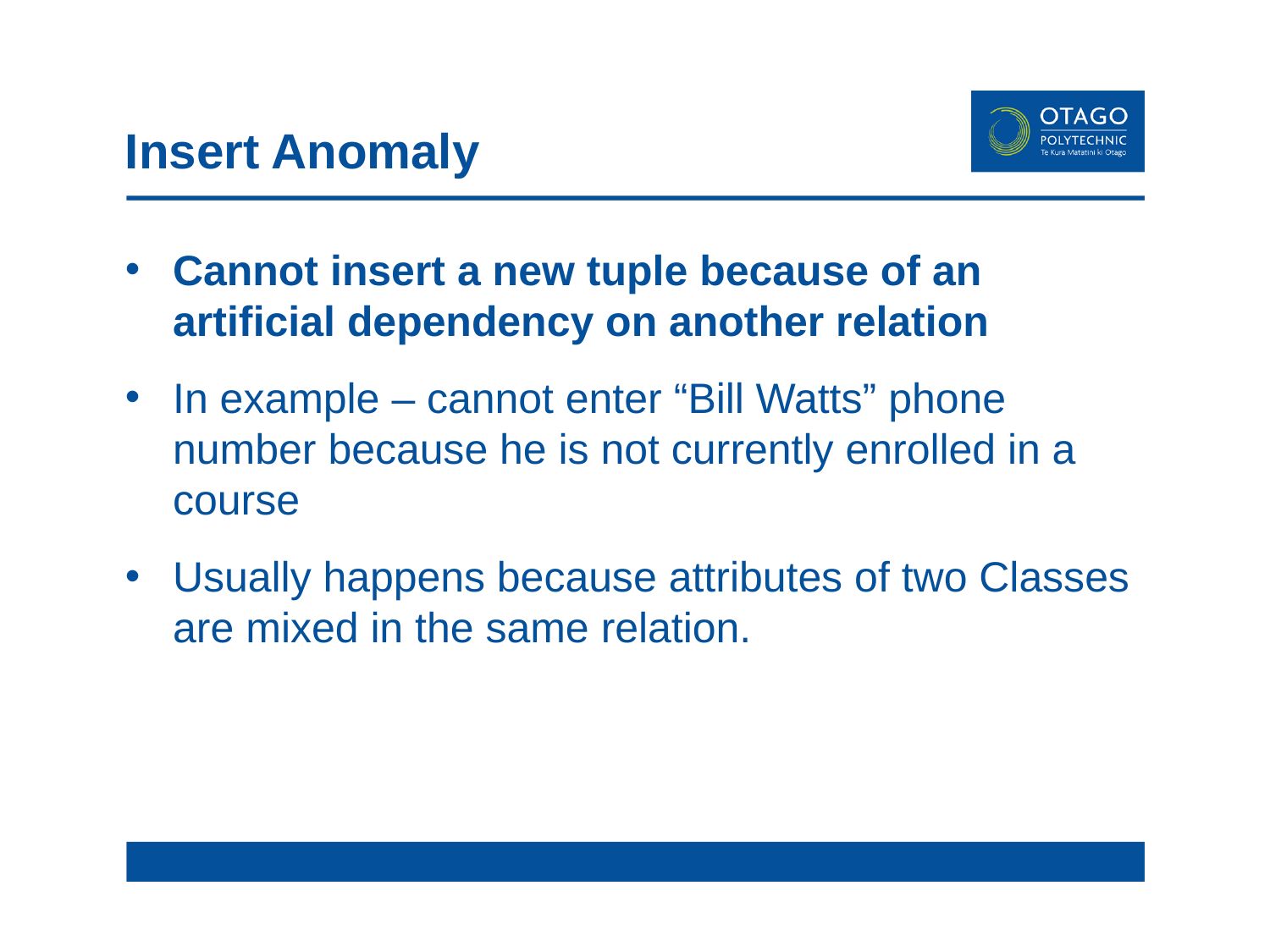

# Insert Anomaly
Cannot insert a new tuple because of an artificial dependency on another relation
In example – cannot enter “Bill Watts” phone number because he is not currently enrolled in a course
Usually happens because attributes of two Classes are mixed in the same relation.